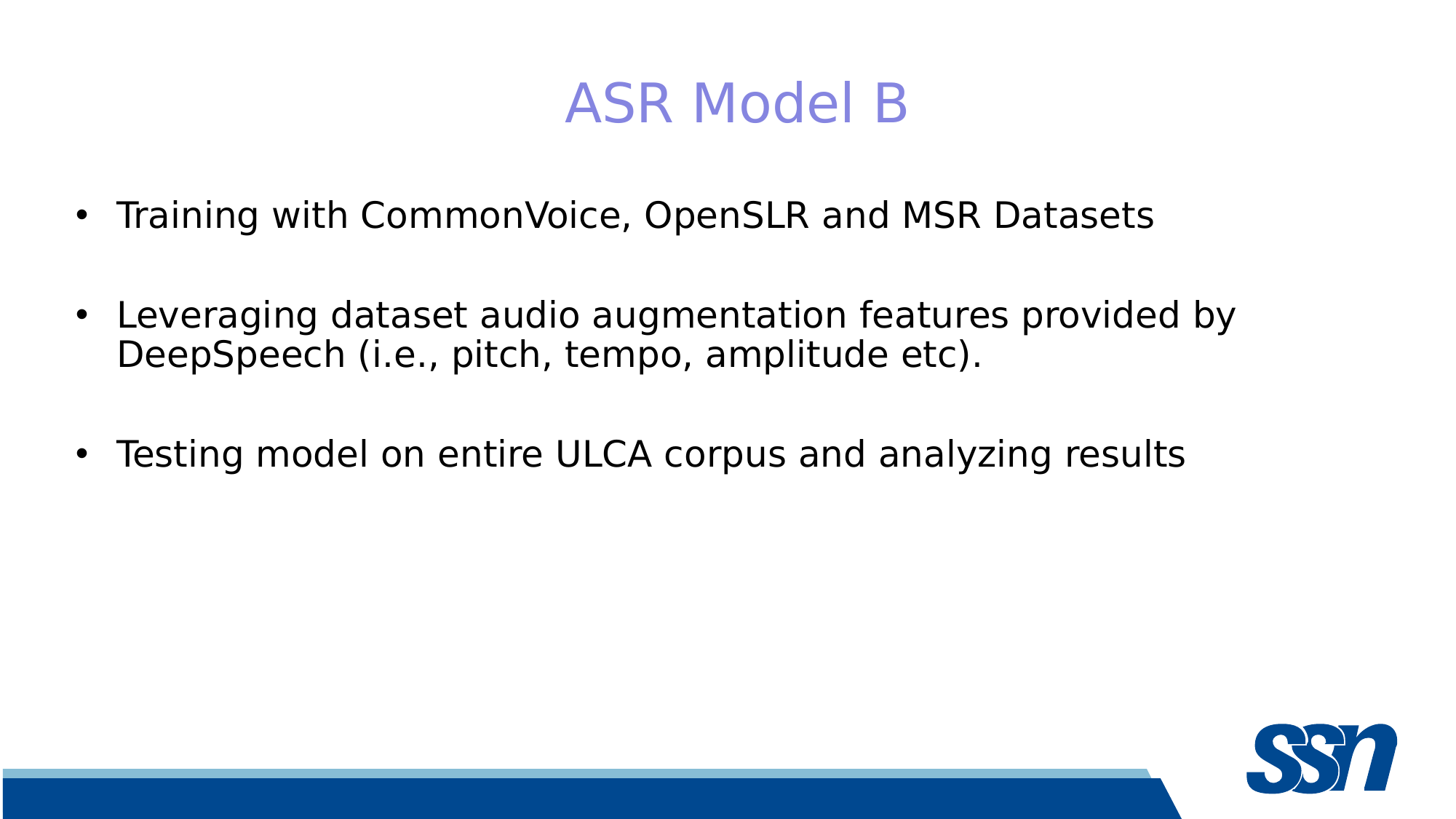

ASR Model B
Training with CommonVoice, OpenSLR and MSR Datasets

Leveraging dataset audio augmentation features provided by DeepSpeech (i.e., pitch, tempo, amplitude etc).

Testing model on entire ULCA corpus and analyzing results